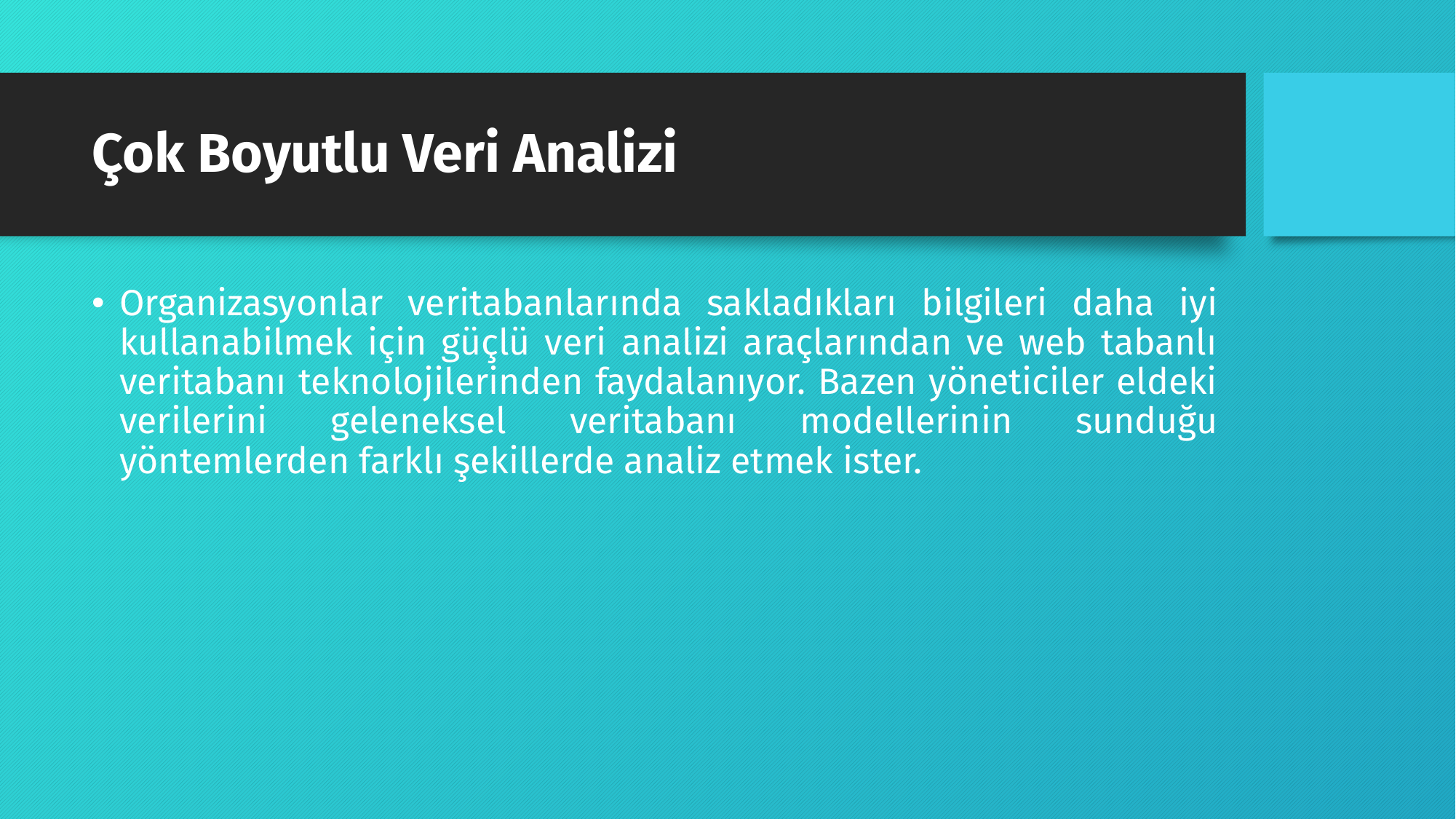

# Çok Boyutlu Veri Analizi
Organizasyonlar veritabanlarında sakladıkları bilgileri daha iyi kullanabilmek için güçlü veri analizi araçlarından ve web tabanlı veritabanı teknolojilerinden faydalanıyor. Bazen yöneticiler eldeki verilerini geleneksel veritabanı modellerinin sunduğu yöntemlerden farklı şekillerde analiz etmek ister.